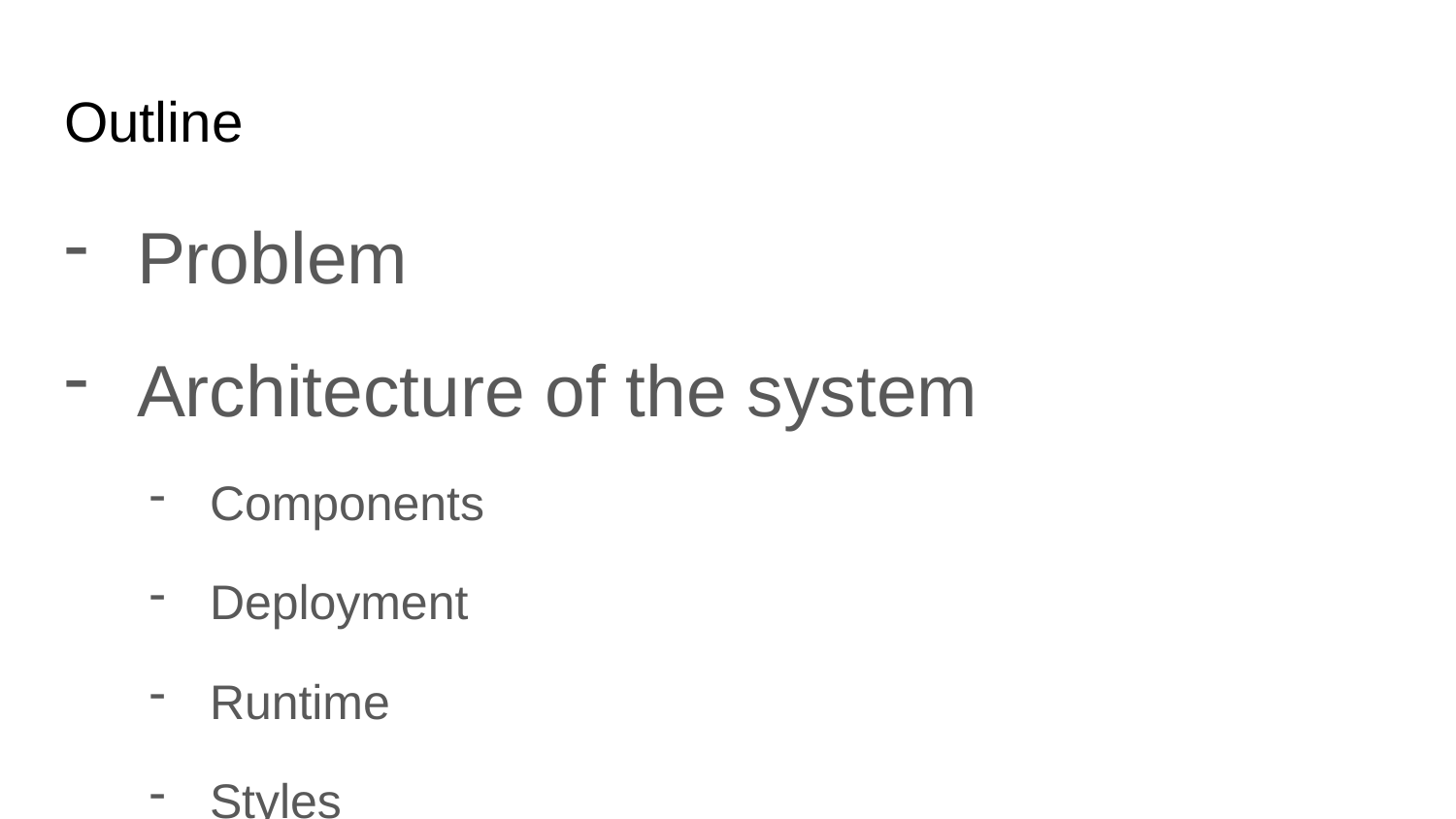

# Outline
Problem
Architecture of the system
Components
Deployment
Runtime
Styles
Some algorithms